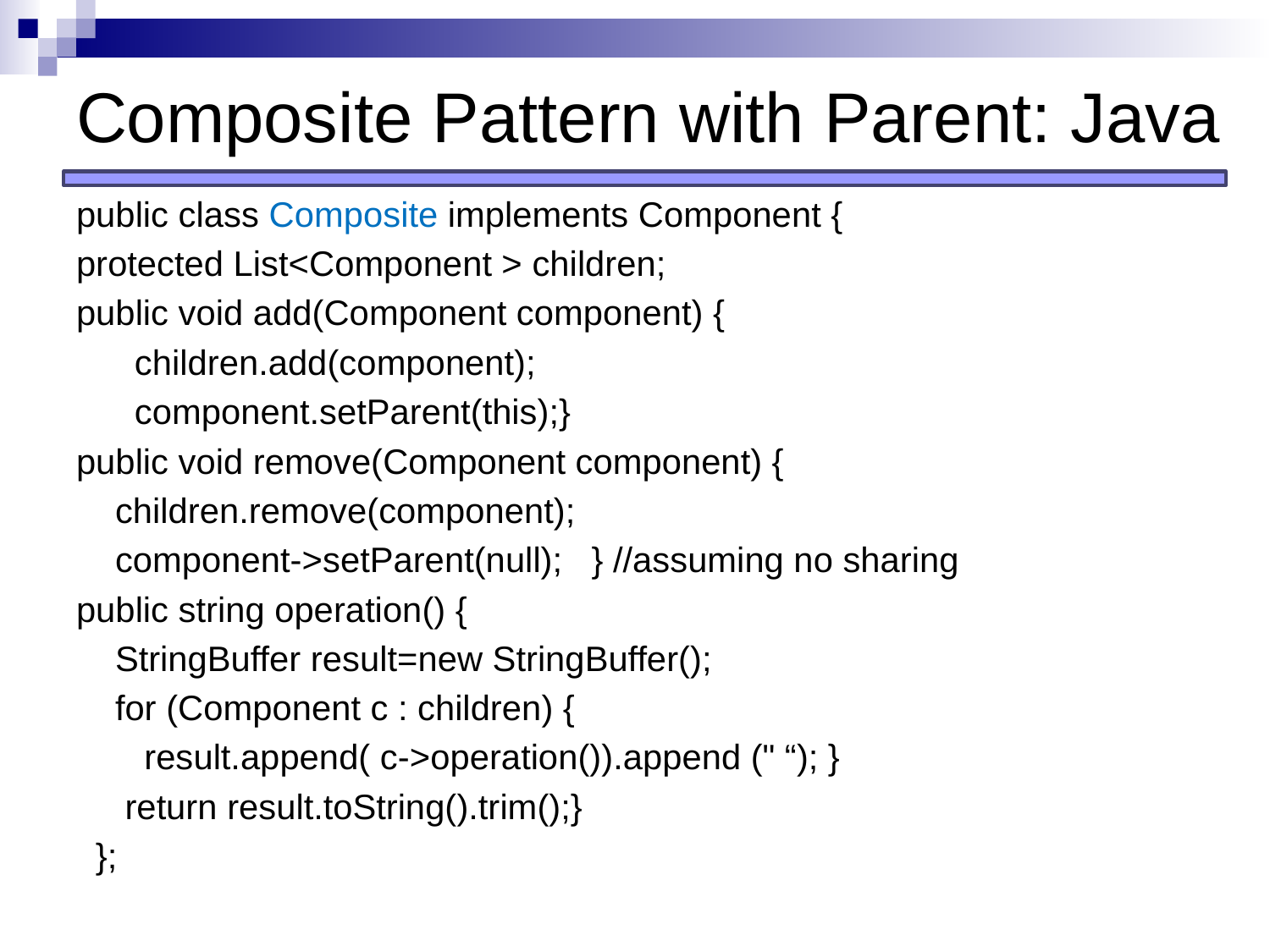

# Composite Pattern with Parent: Java
public class Composite implements Component {
protected List<Component > children;
public void add(Component component) {
      children.add(component);
      component.setParent(this);}
public void remove(Component component) {
    children.remove(component);
    component->setParent(null);   } //assuming no sharing
public string operation() {
    StringBuffer result=new StringBuffer();
    for (Component c : children) {
       result.append( c->operation()).append (" “); }
     return result.toString().trim();}
  };